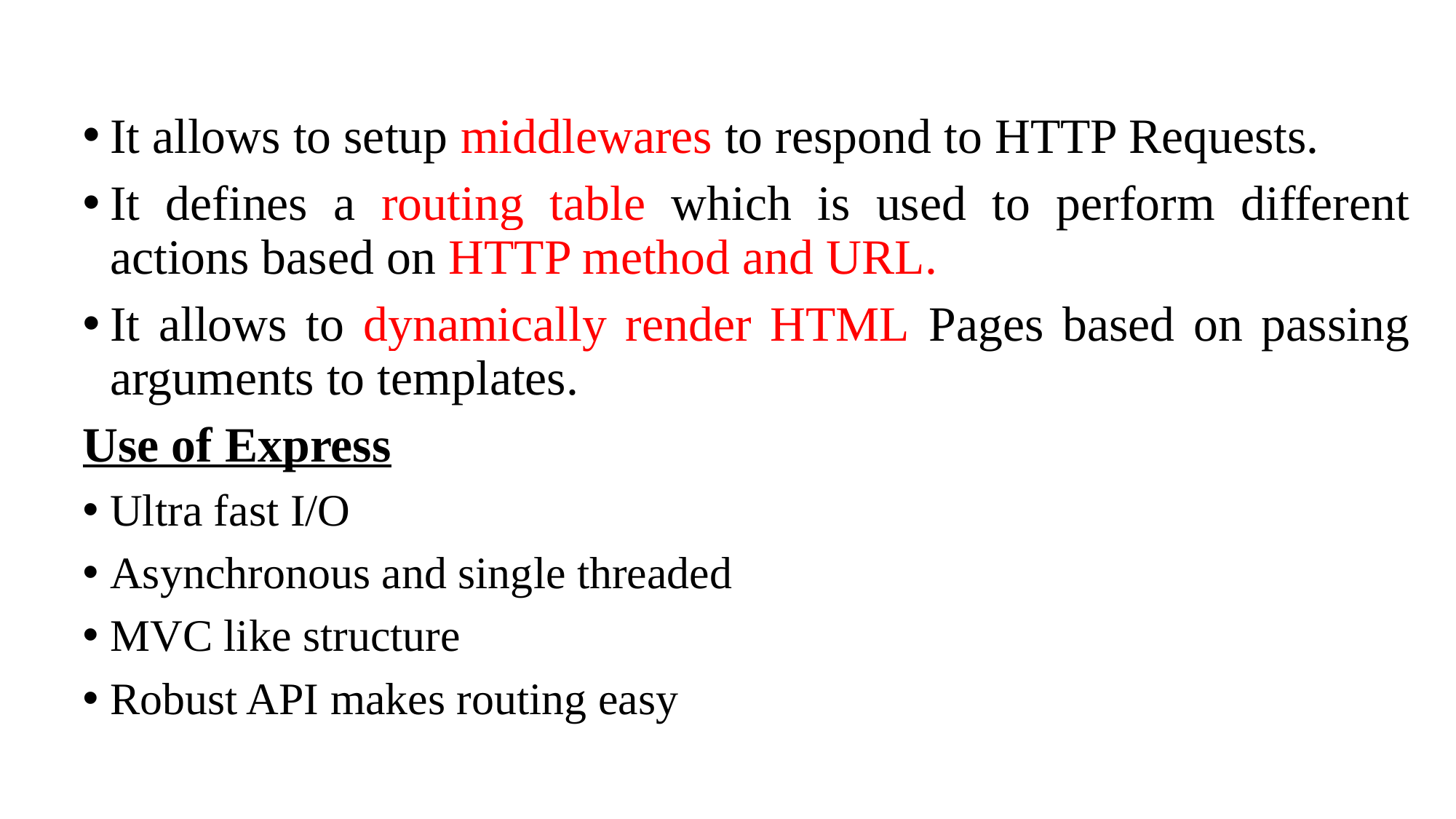

It allows to setup middlewares to respond to HTTP Requests.
It defines a routing table which is used to perform different actions based on HTTP method and URL.
It allows to dynamically render HTML Pages based on passing arguments to templates.
Use of Express
Ultra fast I/O
Asynchronous and single threaded
MVC like structure
Robust API makes routing easy